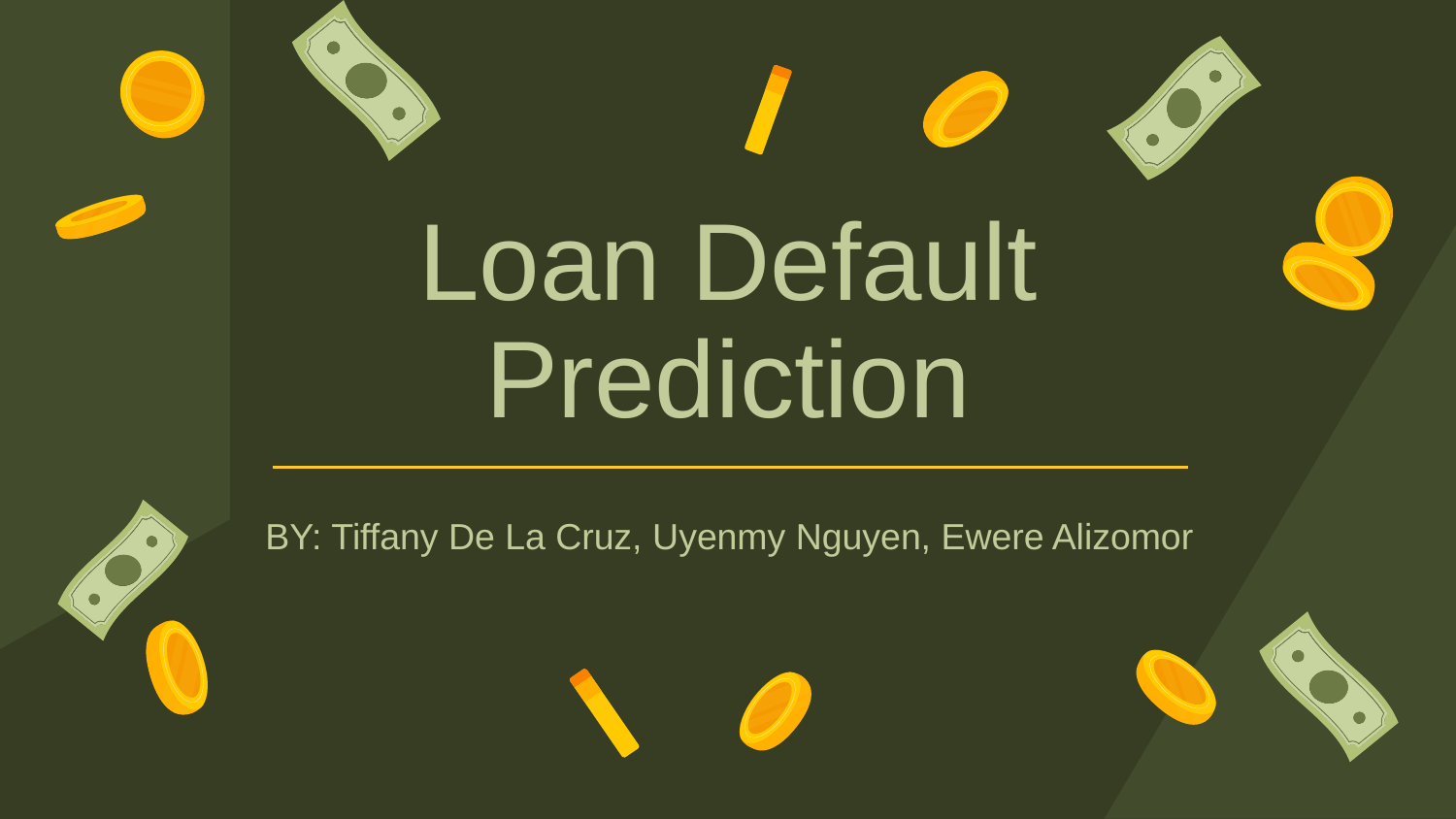

# Loan Default Prediction

BY: Tiffany De La Cruz, Uyenmy Nguyen, Ewere Alizomor